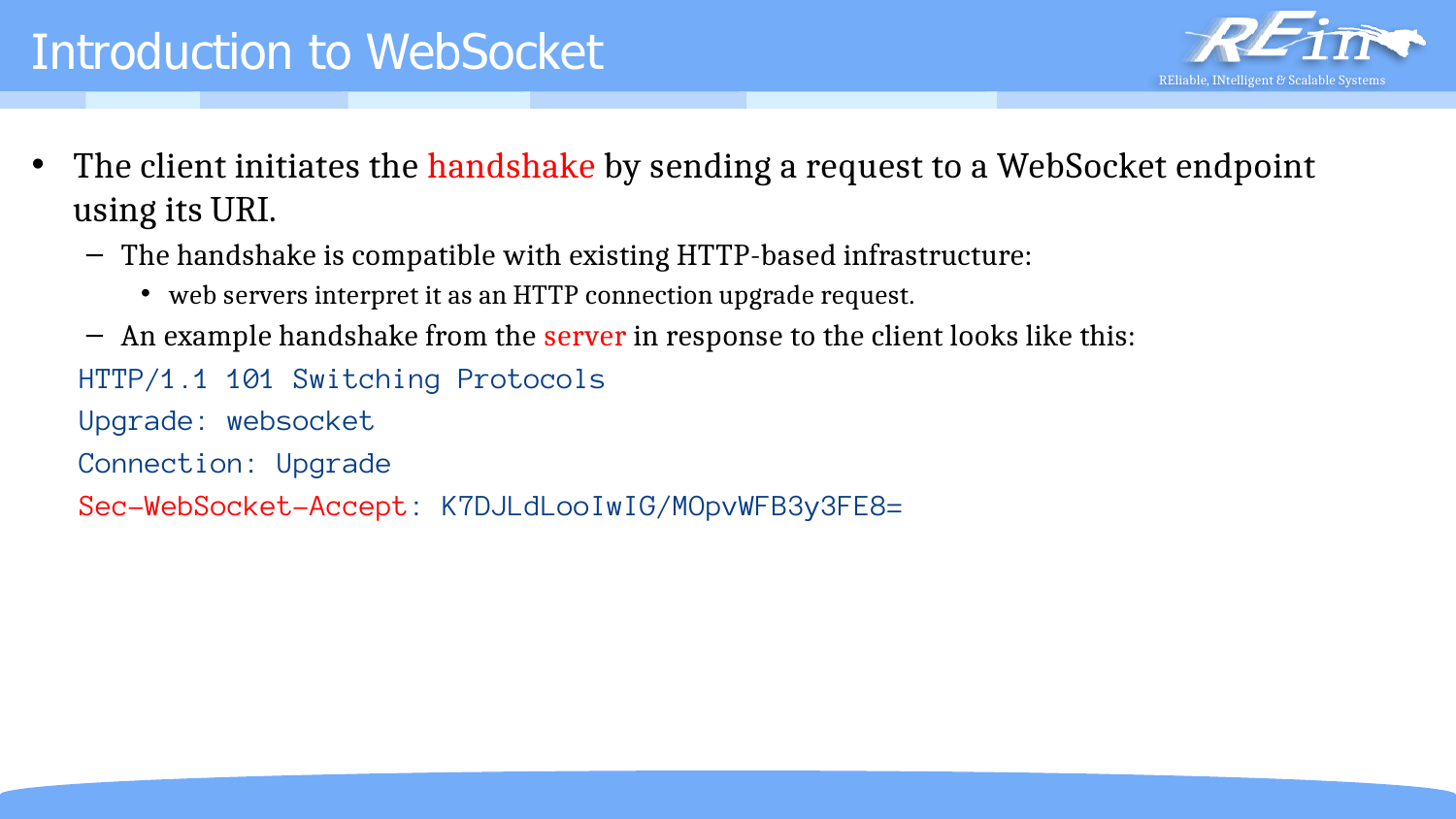

# Introduction to WebSocket
The client initiates the handshake by sending a request to a WebSocket endpoint using its URI.
The handshake is compatible with existing HTTP-based infrastructure:
web servers interpret it as an HTTP connection upgrade request.
An example handshake from the server in response to the client looks like this:
HTTP/1.1 101 Switching Protocols
Upgrade: websocket
Connection: Upgrade
Sec-WebSocket-Accept: K7DJLdLooIwIG/MOpvWFB3y3FE8=

6